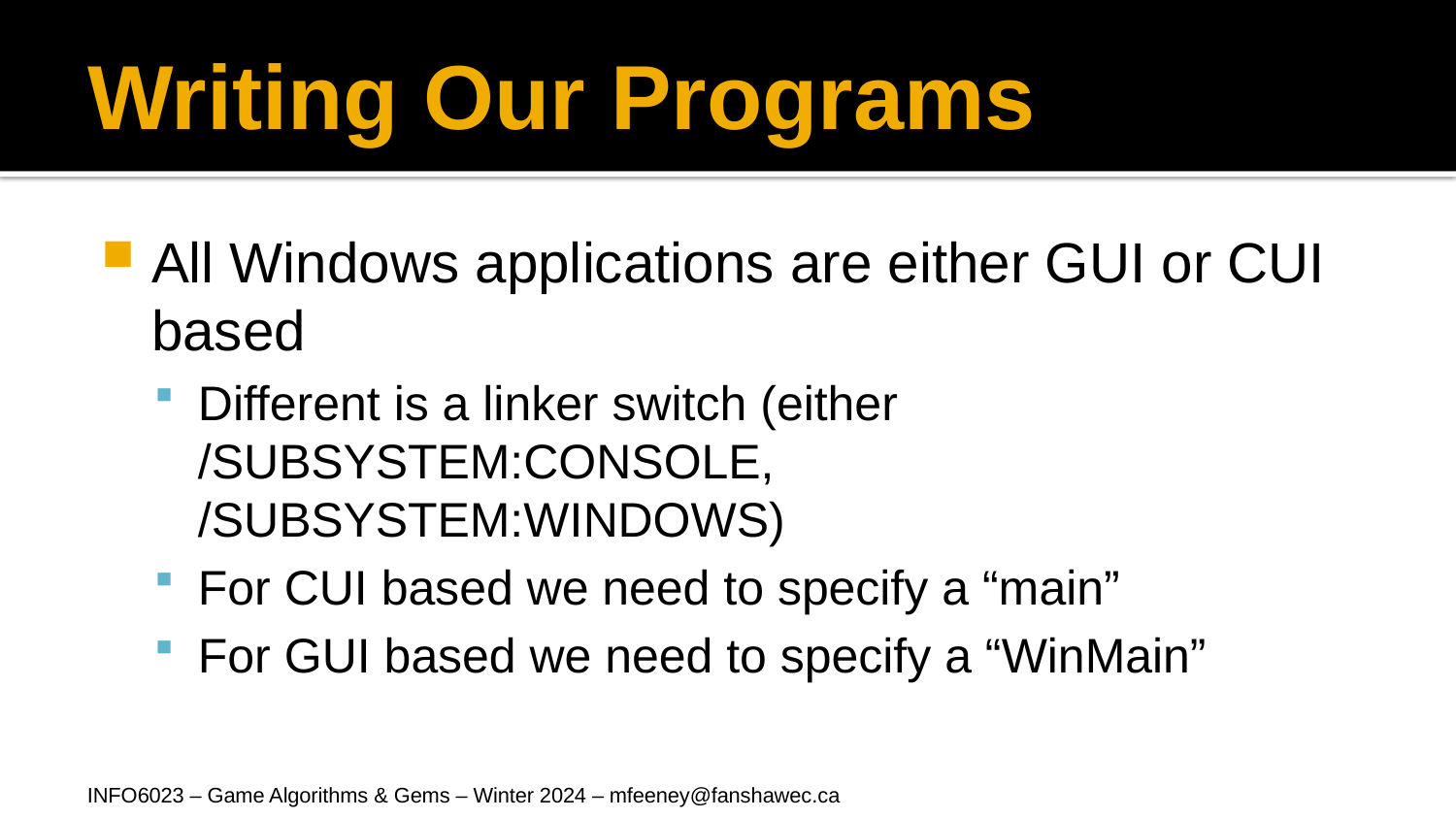

# Writing Our Programs
All Windows applications are either GUI or CUI based
Different is a linker switch (either /SUBSYSTEM:CONSOLE, /SUBSYSTEM:WINDOWS)
For CUI based we need to specify a “main”
For GUI based we need to specify a “WinMain”